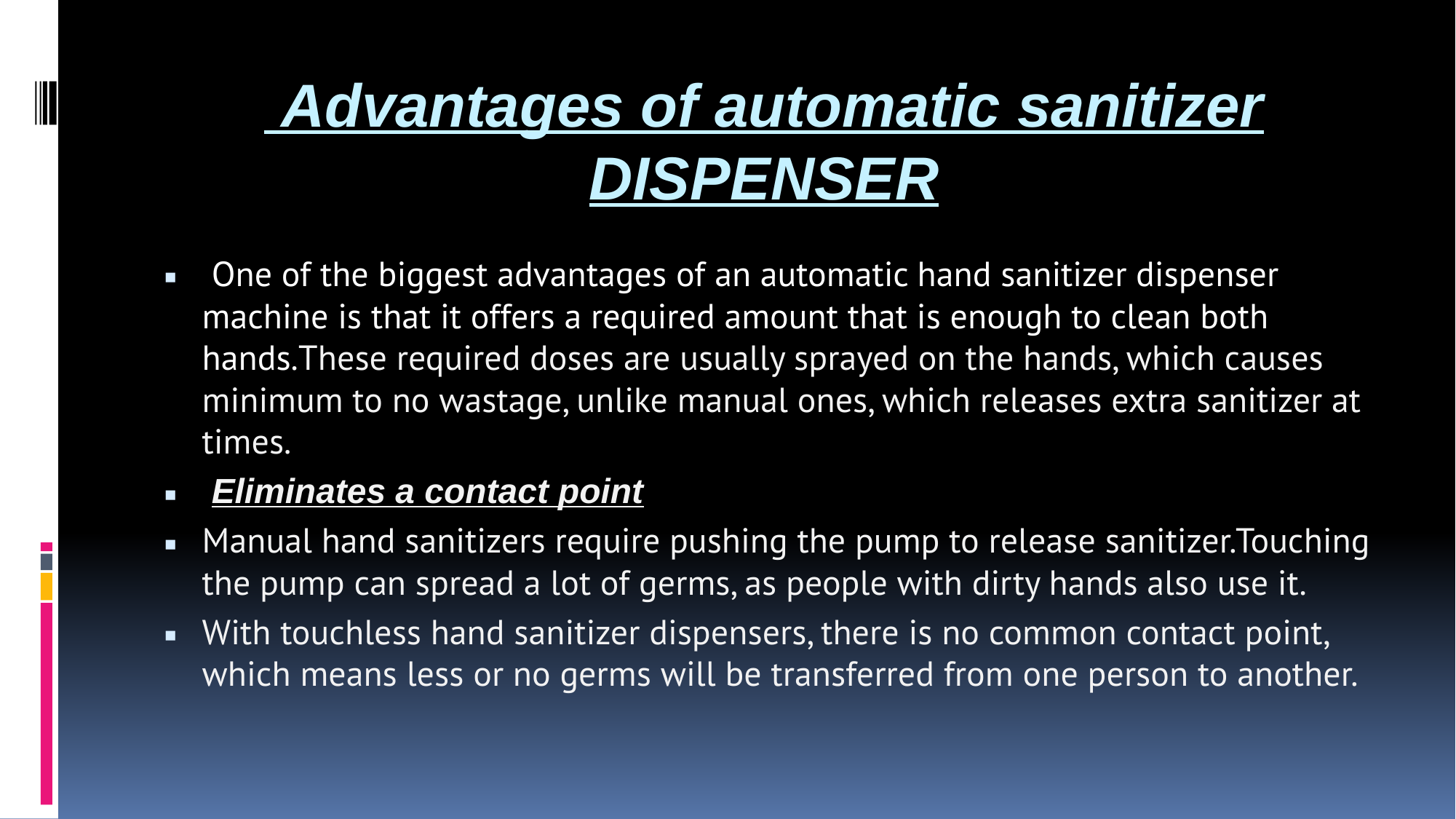

# Advantages of automatic sanitizer DISPENSER
 One of the biggest advantages of an automatic hand sanitizer dispenser machine is that it offers a required amount that is enough to clean both hands.These required doses are usually sprayed on the hands, which causes minimum to no wastage, unlike manual ones, which releases extra sanitizer at times.
 Eliminates a contact point
Manual hand sanitizers require pushing the pump to release sanitizer.Touching the pump can spread a lot of germs, as people with dirty hands also use it.
With touchless hand sanitizer dispensers, there is no common contact point, which means less or no germs will be transferred from one person to another.